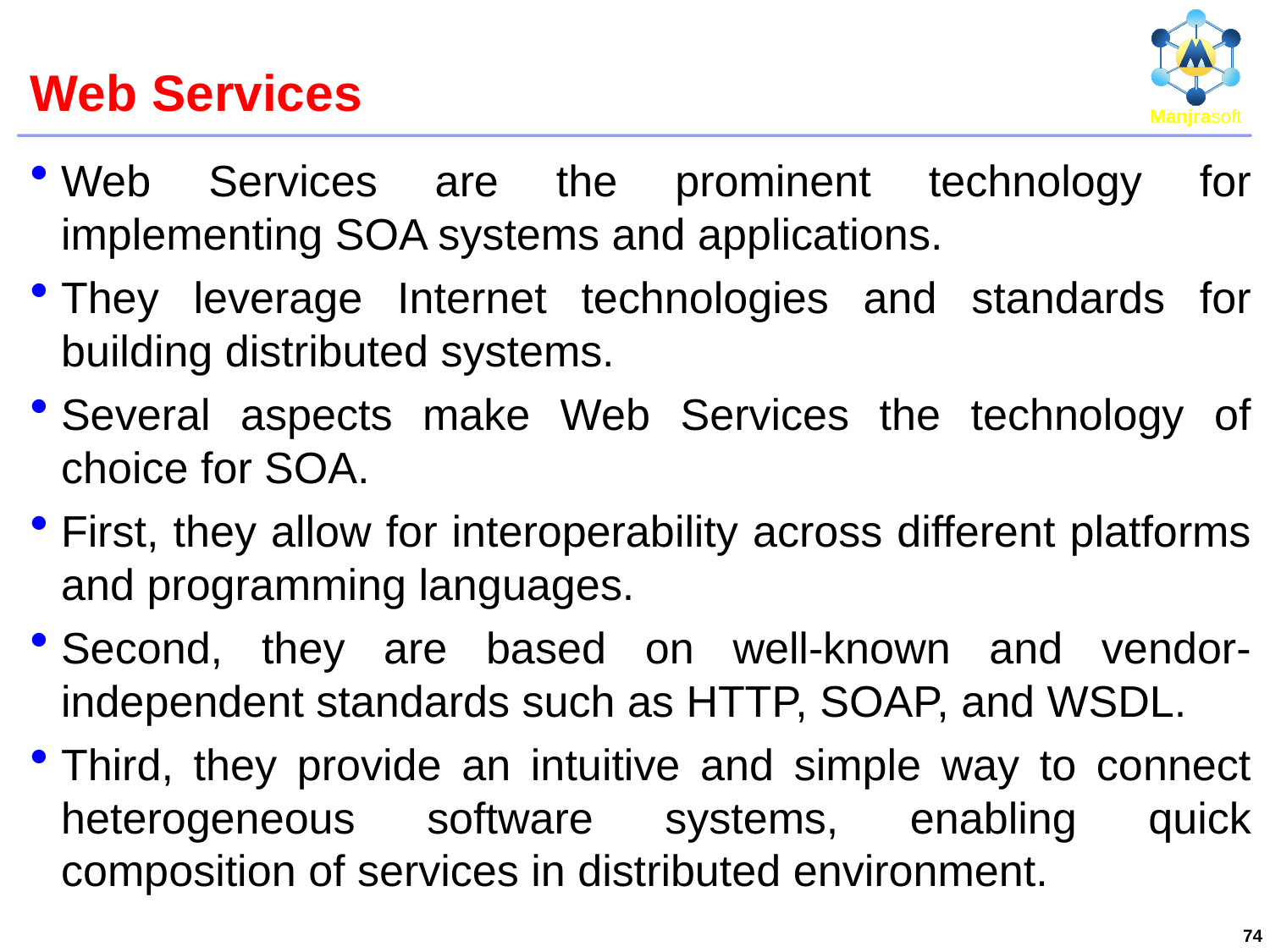

# Web Services
Web Services are the prominent technology for implementing SOA systems and applications.
They leverage Internet technologies and standards for building distributed systems.
Several aspects make Web Services the technology of choice for SOA.
First, they allow for interoperability across different platforms and programming languages.
Second, they are based on well-known and vendor-independent standards such as HTTP, SOAP, and WSDL.
Third, they provide an intuitive and simple way to connect heterogeneous software systems, enabling quick composition of services in distributed environment.
74